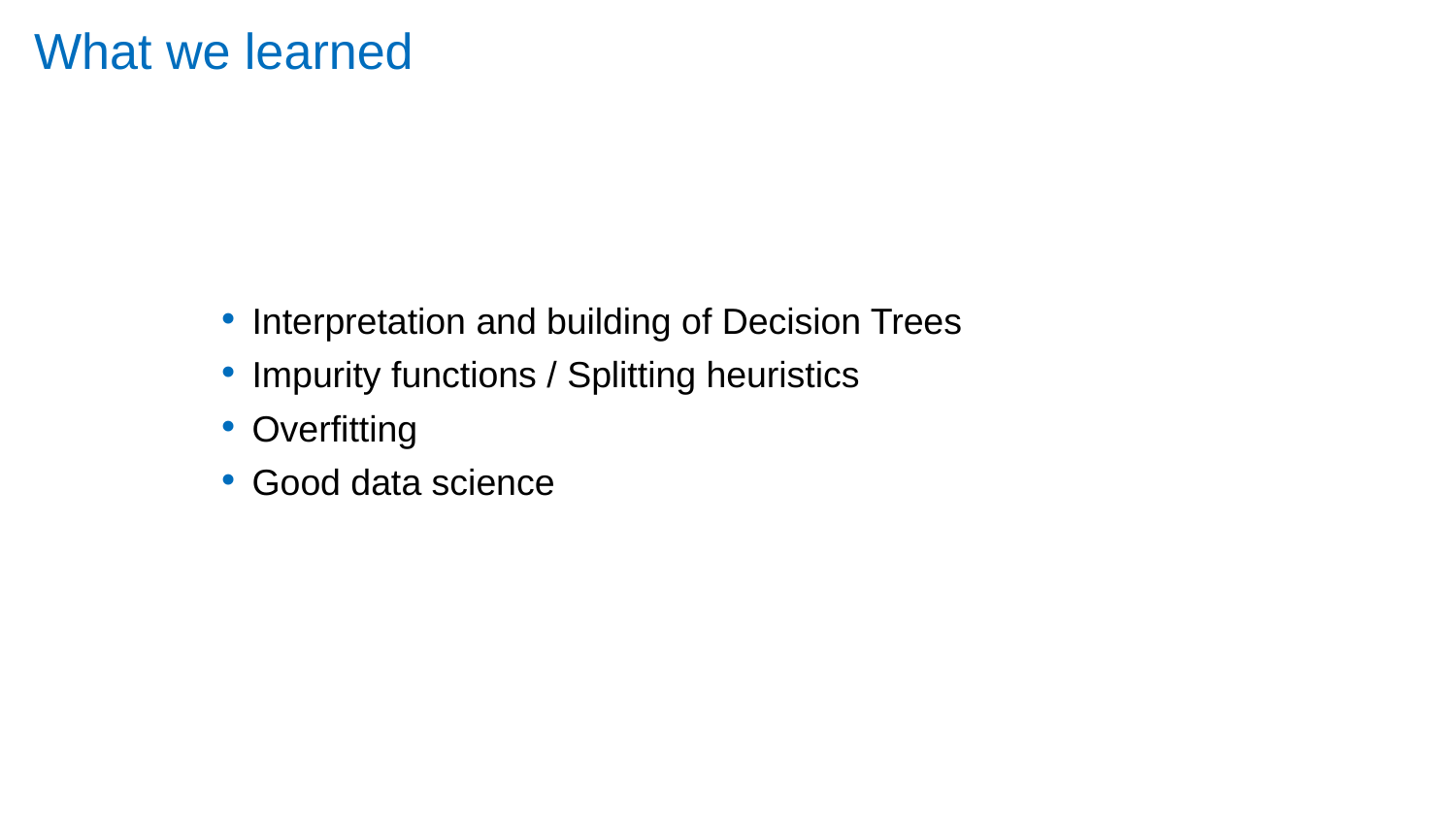

# What we learned
Interpretation and building of Decision Trees
Impurity functions / Splitting heuristics
Overfitting
Good data science